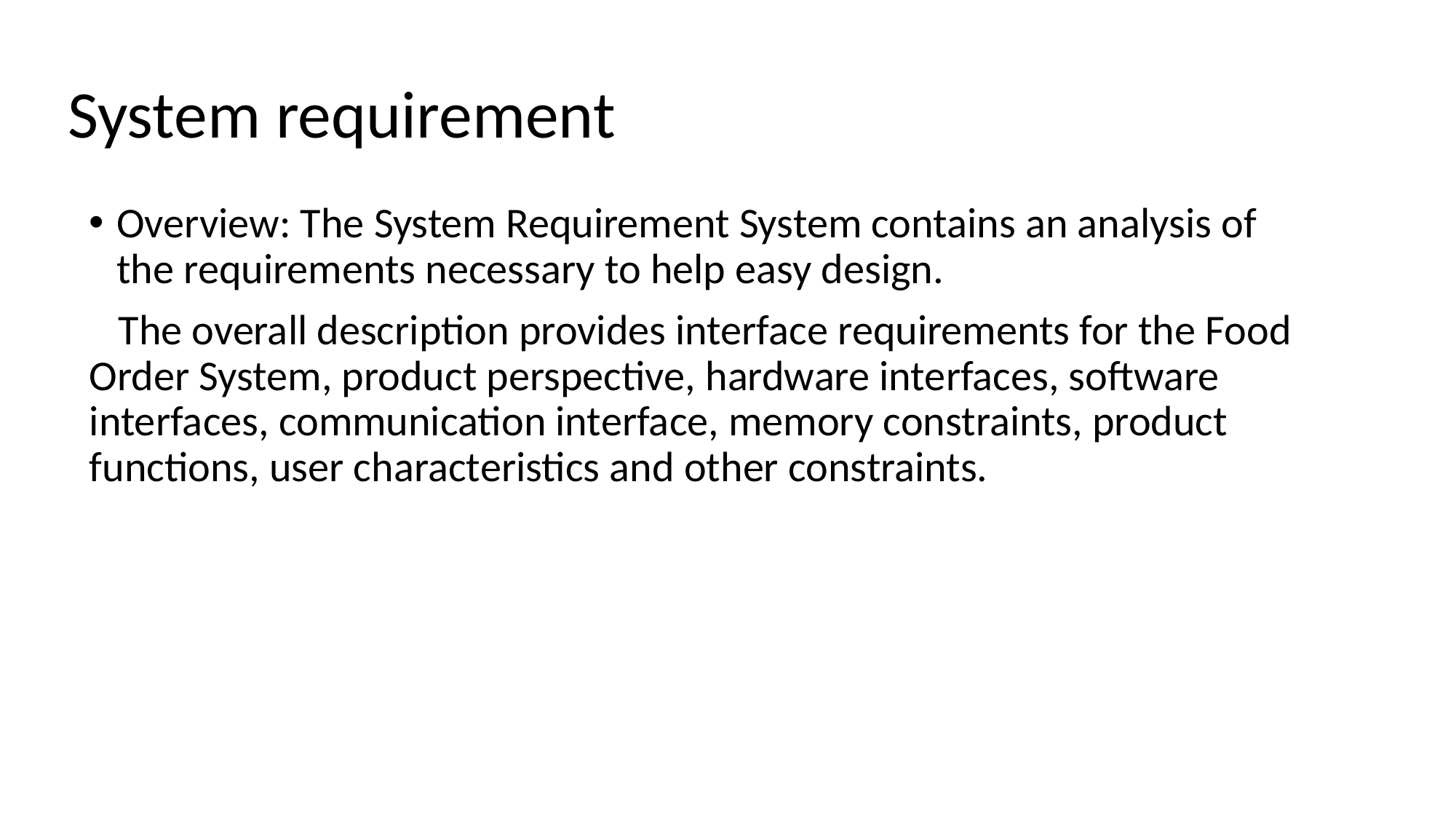

# System requirement
Overview: The System Requirement System contains an analysis of the requirements necessary to help easy design.
   The overall description provides interface requirements for the Food Order System, product perspective, hardware interfaces, software interfaces, communication interface, memory constraints, product functions, user characteristics and other constraints.